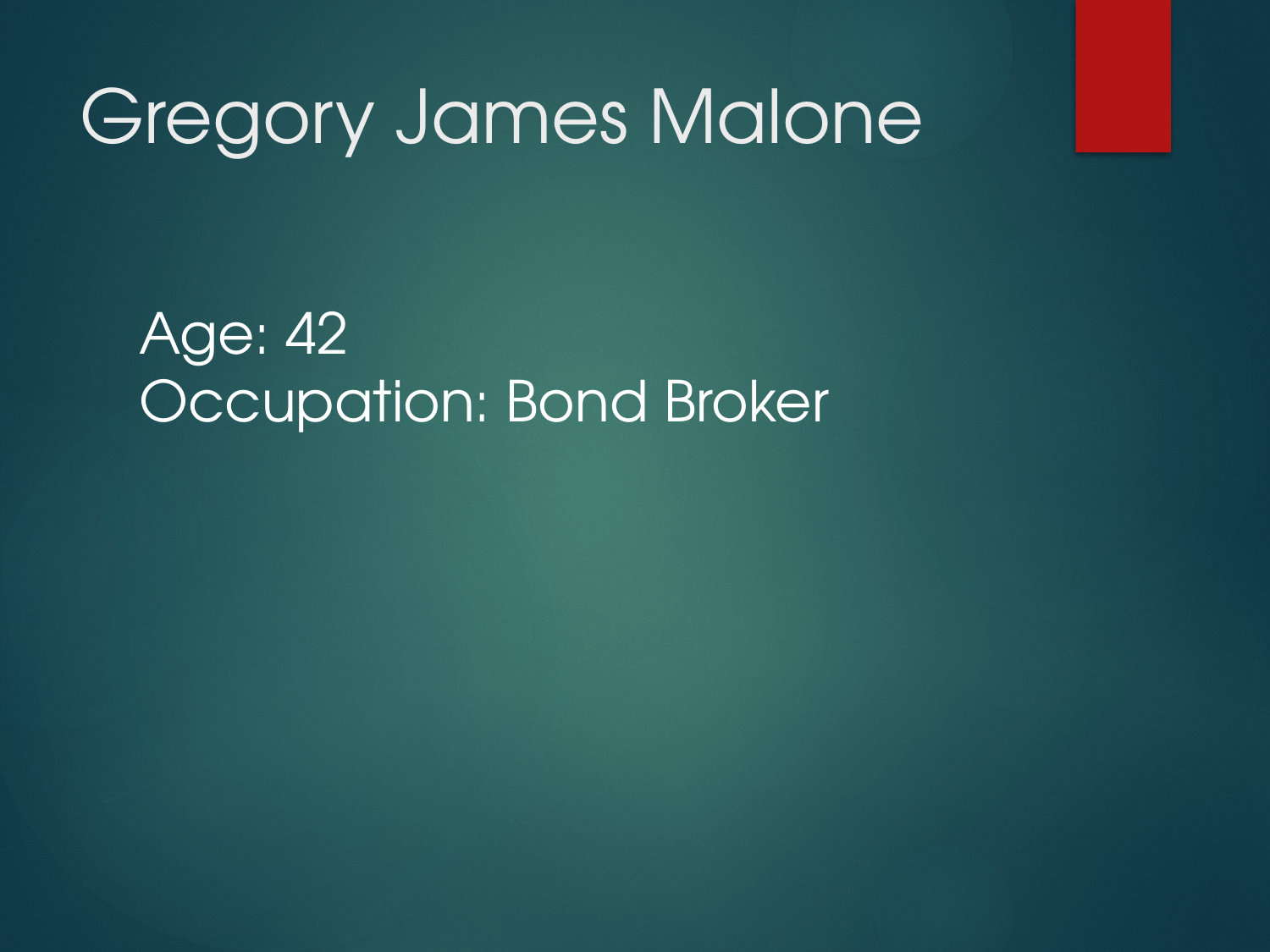

# Gregory James Malone

Age: 42
Occupation: Bond Broker